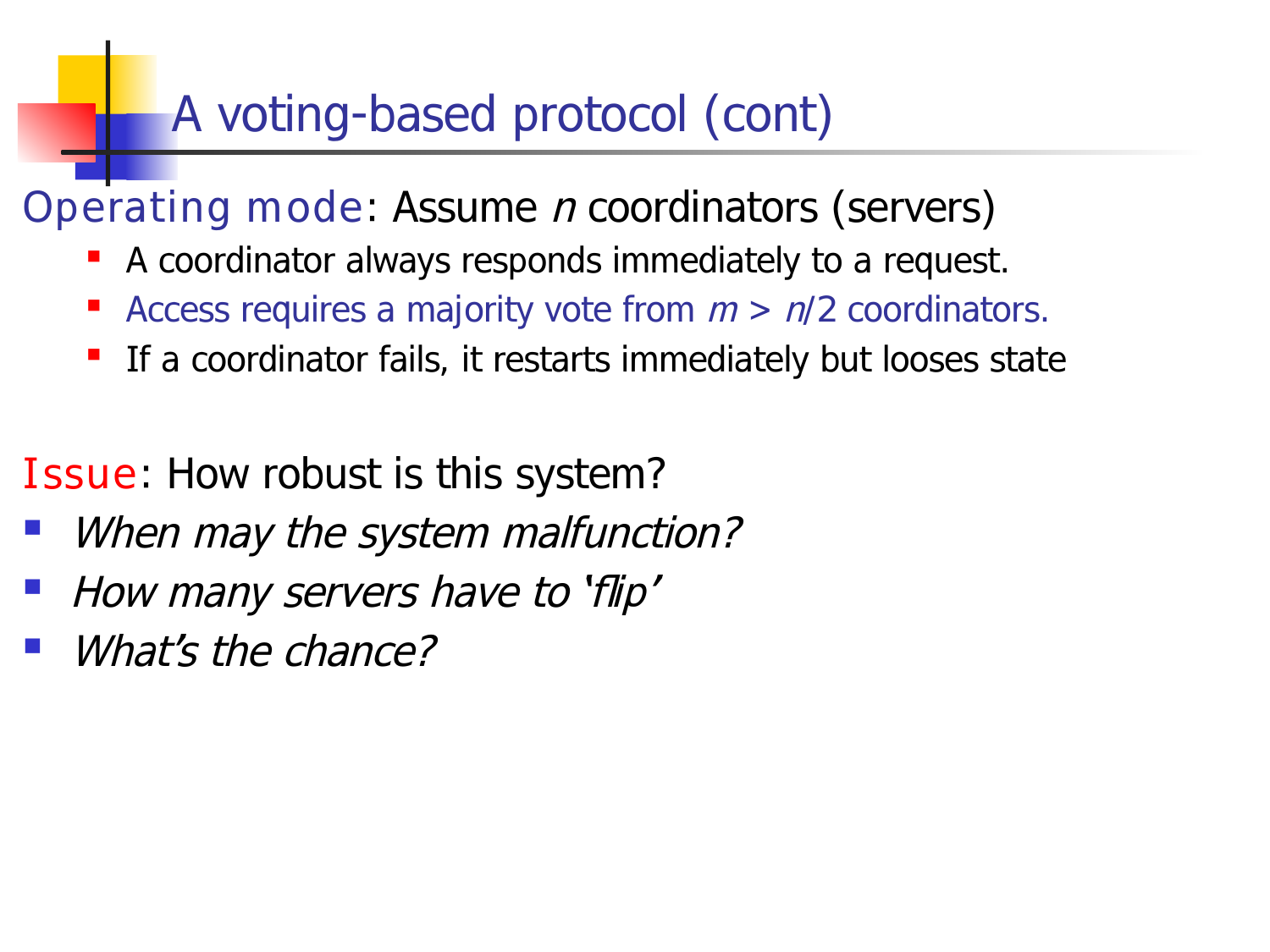

# A voting-based protocol (cont)
Operating mode: Assume n coordinators (servers)
A coordinator always responds immediately to a request.
Access requires a majority vote from m > n/2 coordinators.
If a coordinator fails, it restarts immediately but looses state

Issue: How robust is this system?
When may the system malfunction?
How many servers have to ‘flip’
What’s the chance?